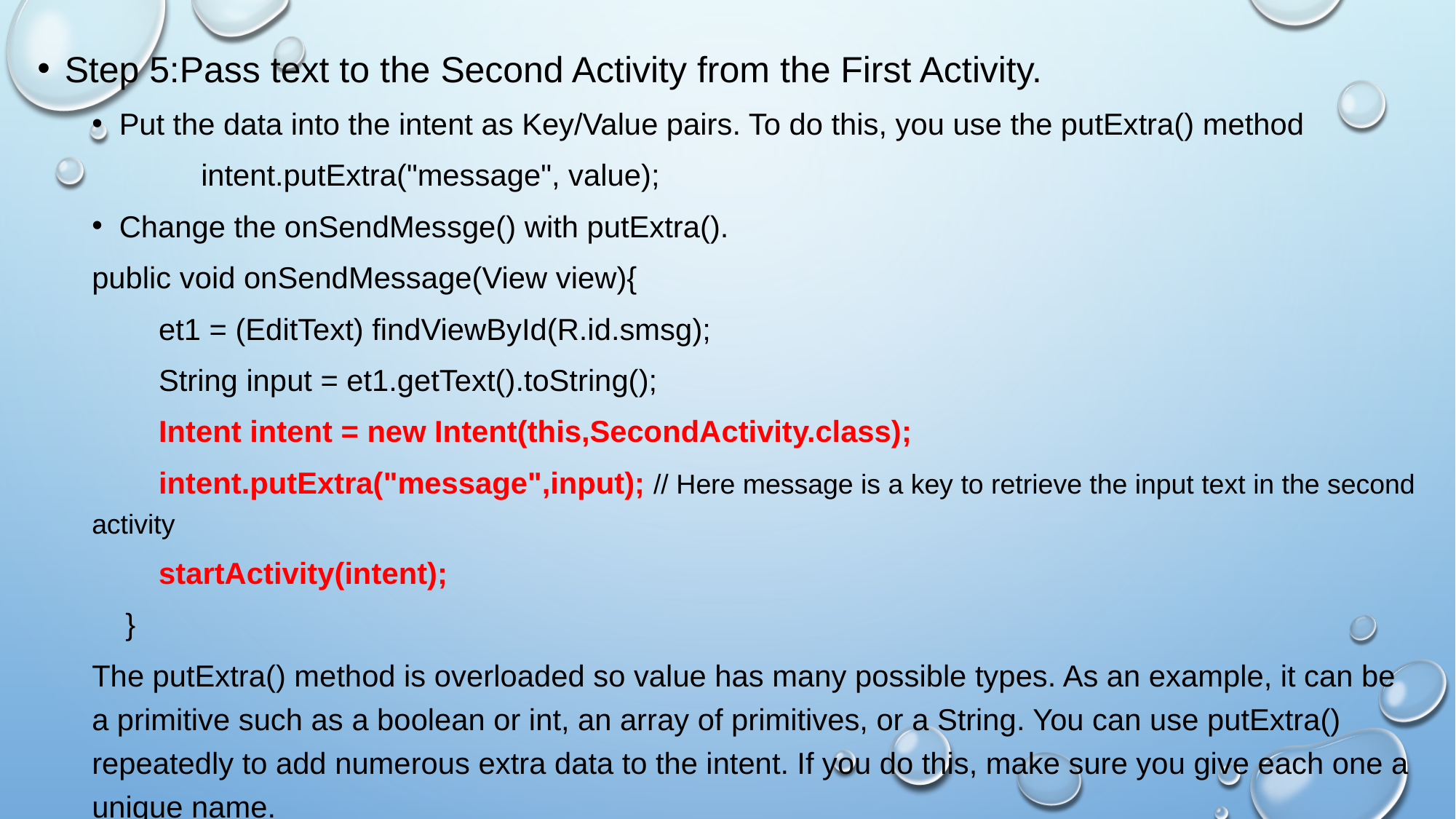

Step 5:Pass text to the Second Activity from the First Activity.
Put the data into the intent as Key/Value pairs. To do this, you use the putExtra() method
	intent.putExtra("message", value);
Change the onSendMessge() with putExtra().
public void onSendMessage(View view){
        et1 = (EditText) findViewById(R.id.smsg);
        String input = et1.getText().toString();
        Intent intent = new Intent(this,SecondActivity.class);
        intent.putExtra("message",input); // Here message is a key to retrieve the input text in the second activity
        startActivity(intent);
    }
The putExtra() method is overloaded so value has many possible types. As an example, it can be a primitive such as a boolean or int, an array of primitives, or a String. You can use putExtra() repeatedly to add numerous extra data to the intent. If you do this, make sure you give each one a unique name.